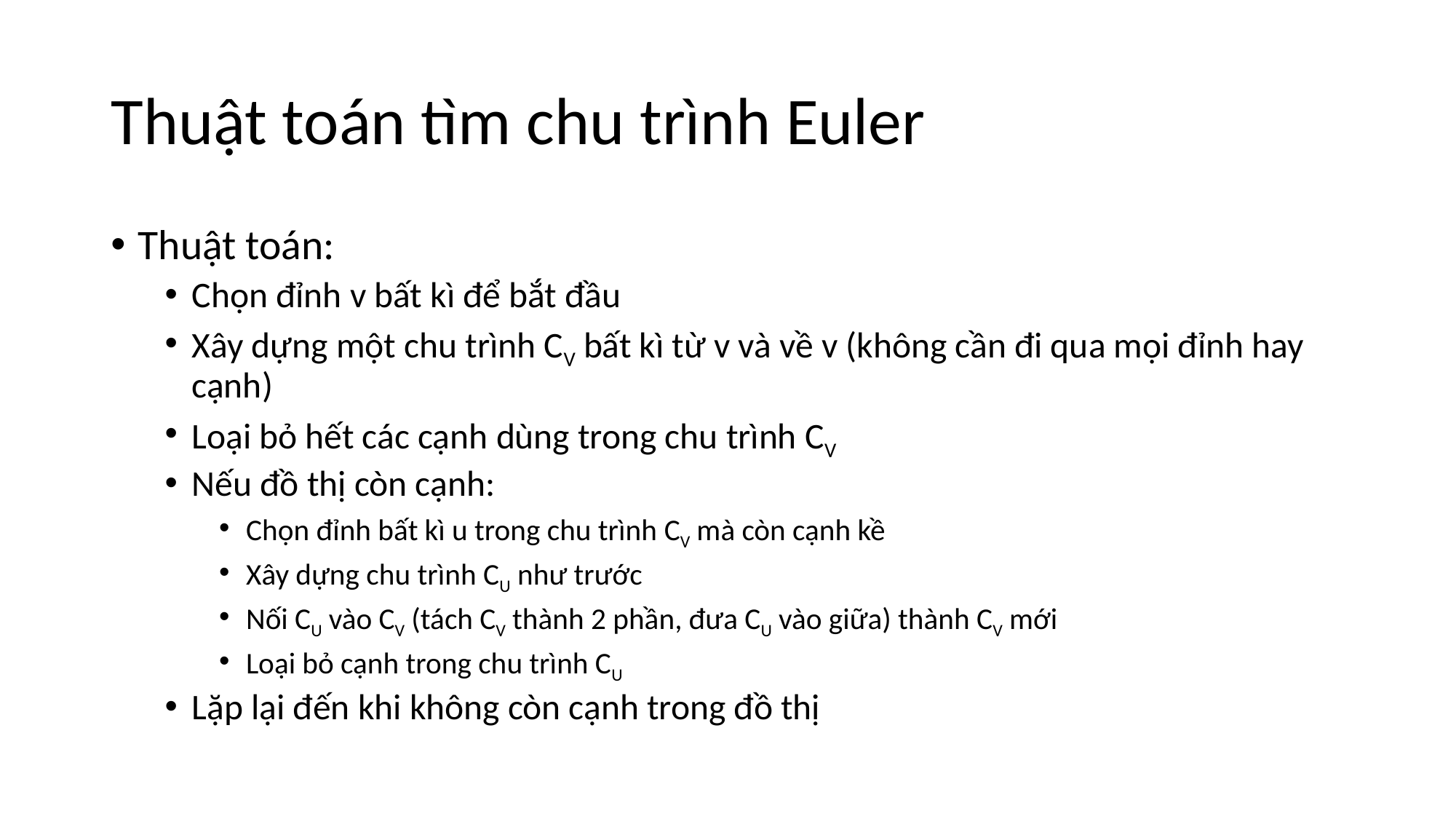

# Thuật toán tìm chu trình Euler
Thuật toán:
Chọn đỉnh v bất kì để bắt đầu
Xây dựng một chu trình CV bất kì từ v và về v (không cần đi qua mọi đỉnh hay cạnh)
Loại bỏ hết các cạnh dùng trong chu trình CV
Nếu đồ thị còn cạnh:
Chọn đỉnh bất kì u trong chu trình CV mà còn cạnh kề
Xây dựng chu trình CU như trước
Nối CU vào CV (tách CV thành 2 phần, đưa CU vào giữa) thành CV mới
Loại bỏ cạnh trong chu trình CU
Lặp lại đến khi không còn cạnh trong đồ thị